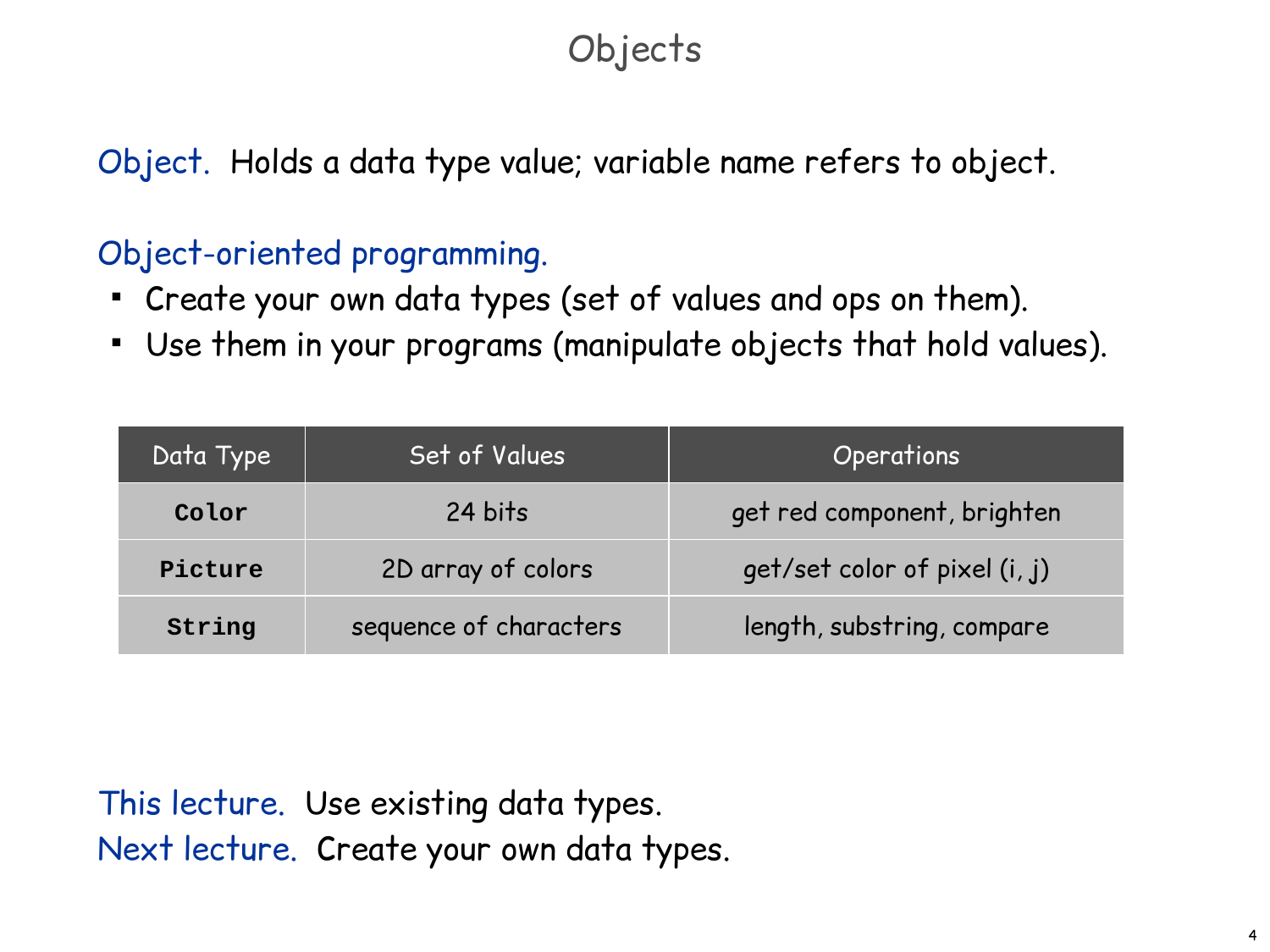

# Objects
Object.  Holds a data type value; variable name refers to object.

Object-oriented programming.
Create your own data types (set of values and ops on them).
Use them in your programs (manipulate objects that hold values).

This lecture.  Use existing data types.
Next lecture.  Create your own data types.

Data Type
Set of Values
Operations

Color
24 bits
get red component, brighten

Picture
2D array of colors
get/set color of pixel (i, j)

String
sequence of characters
length, substring, compare
4